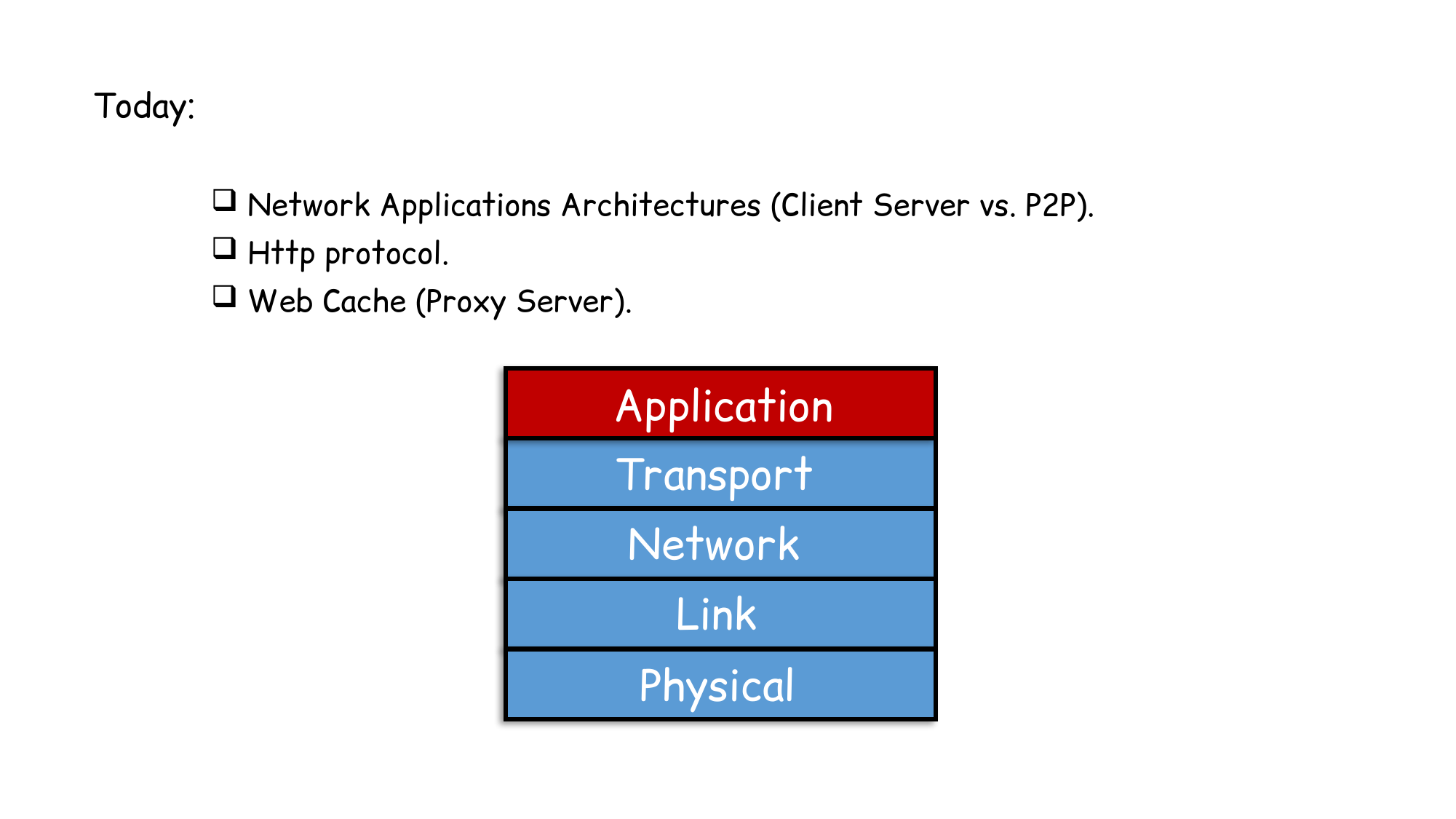

Today:

 Network Applications Architectures (Client Server vs. P2P).
 Http protocol.
 Web Cache (Proxy Server).

Application

Transport

Network

Link

Physical